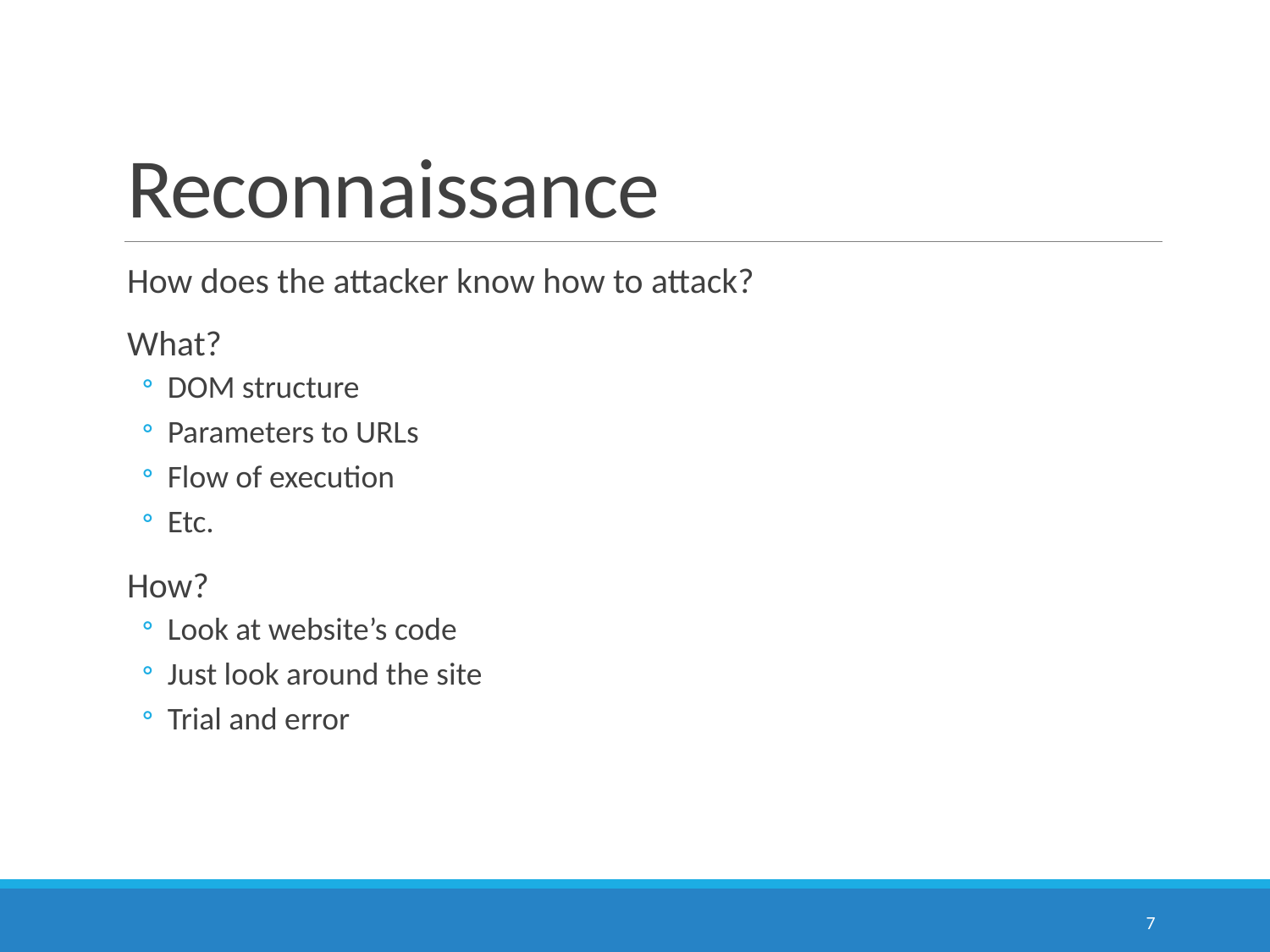

# Reconnaissance
How does the attacker know how to attack?
What?
DOM structure
Parameters to URLs
Flow of execution
Etc.
How?
Look at website’s code
Just look around the site
Trial and error
7